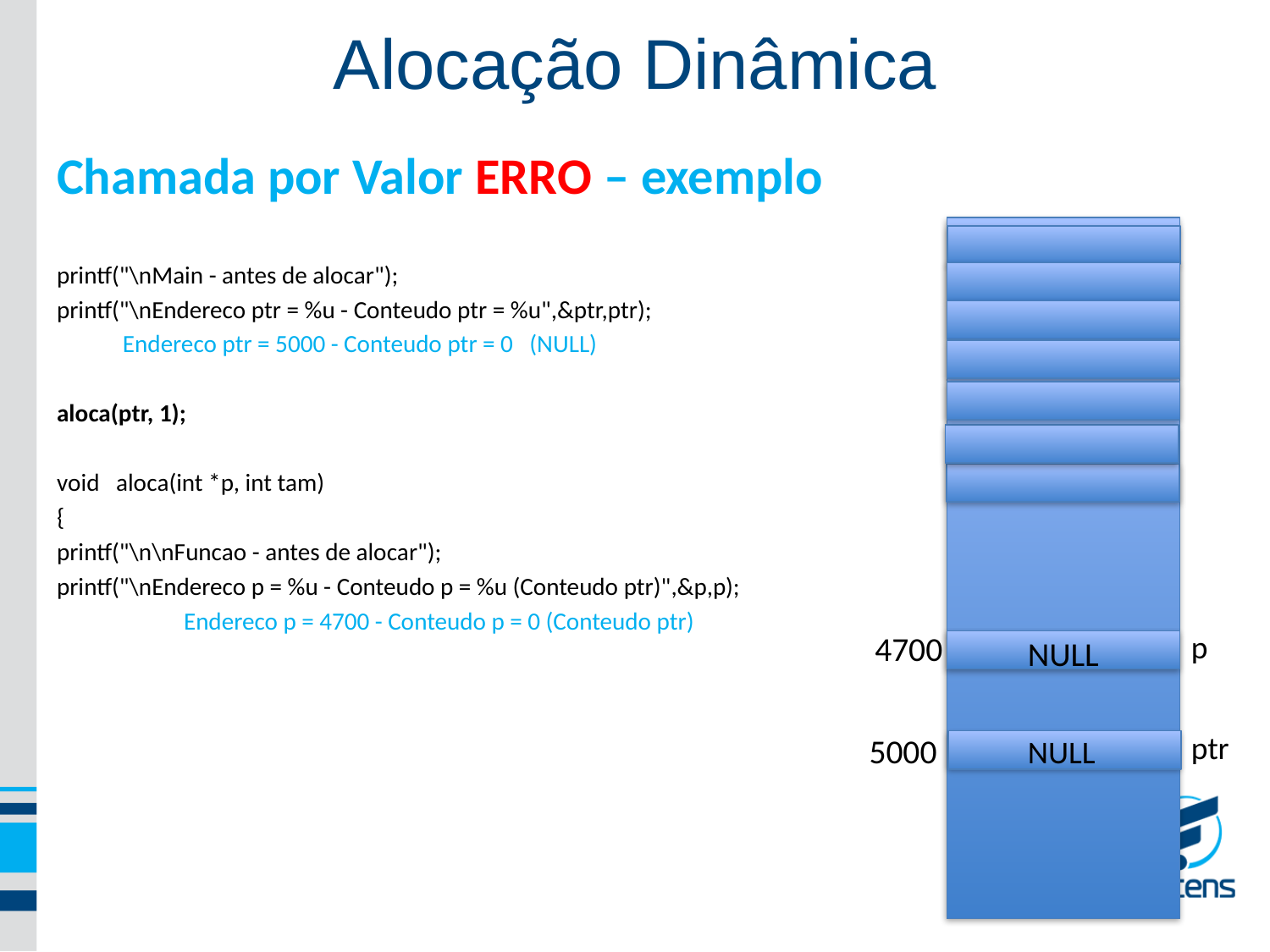

Alocação Dinâmica
Chamada por Valor ERRO – exemplo

printf("\nMain - antes de alocar");
printf("\nEndereco ptr = %u - Conteudo ptr = %u",&ptr,ptr);
            Endereco ptr = 5000 - Conteudo ptr = 0   (NULL)

aloca(ptr, 1);

void   aloca(int *p, int tam)
{
printf("\n\nFuncao - antes de alocar");
printf("\nEndereco p = %u - Conteudo p = %u (Conteudo ptr)",&p,p);
	Endereco p = 4700 - Conteudo p = 0 (Conteudo ptr)

             NULL
     ptr
     p
4700

NULL

5000